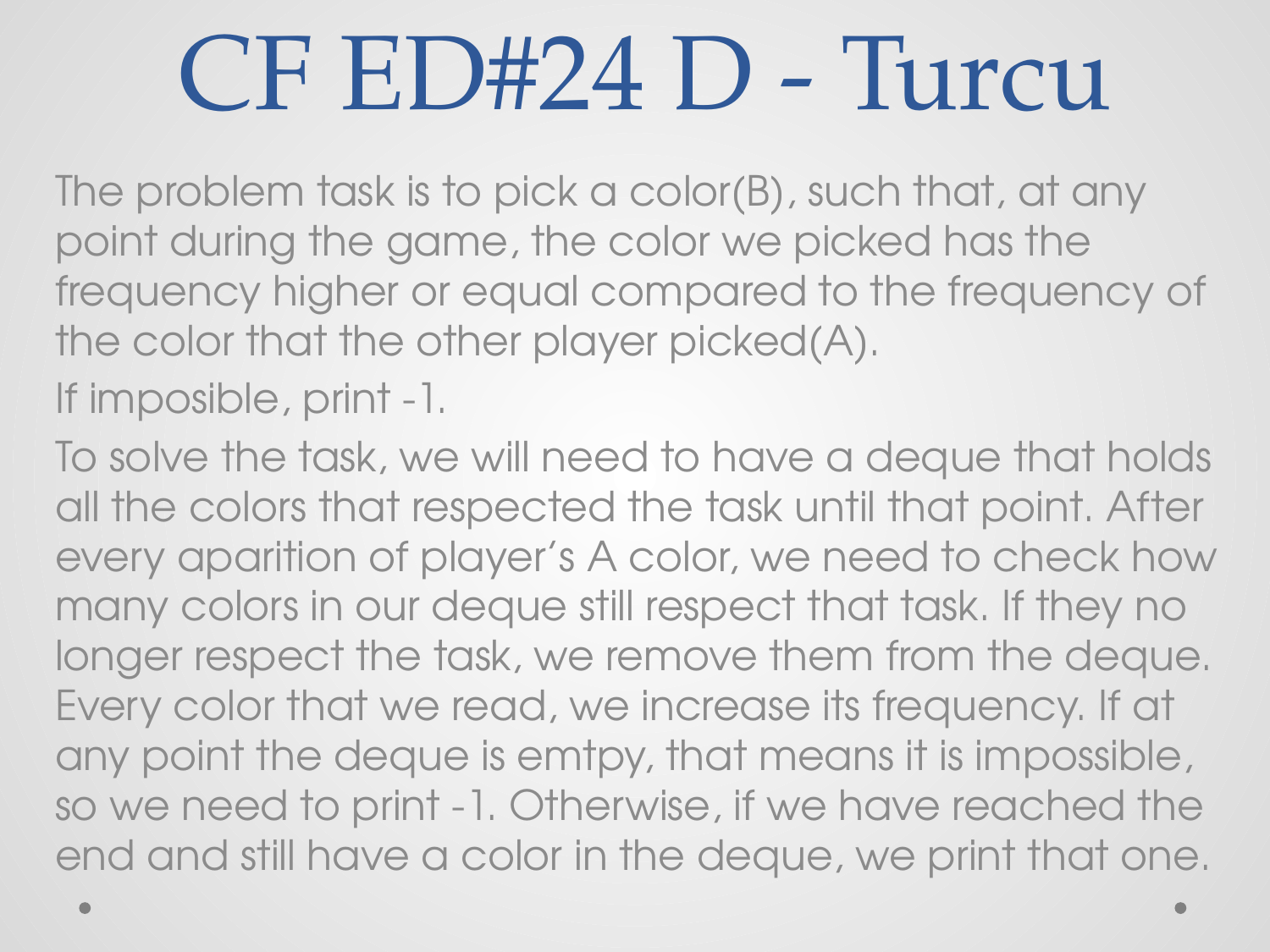

# CF ED#24 D - Turcu
The problem task is to pick a color(B), such that, at any point during the game, the color we picked has the frequency higher or equal compared to the frequency of the color that the other player picked(A).
If imposible, print -1.
To solve the task, we will need to have a deque that holds all the colors that respected the task until that point. After every aparition of player’s A color, we need to check how many colors in our deque still respect that task. If they no longer respect the task, we remove them from the deque. Every color that we read, we increase its frequency. If at any point the deque is emtpy, that means it is impossible, so we need to print -1. Otherwise, if we have reached the end and still have a color in the deque, we print that one.